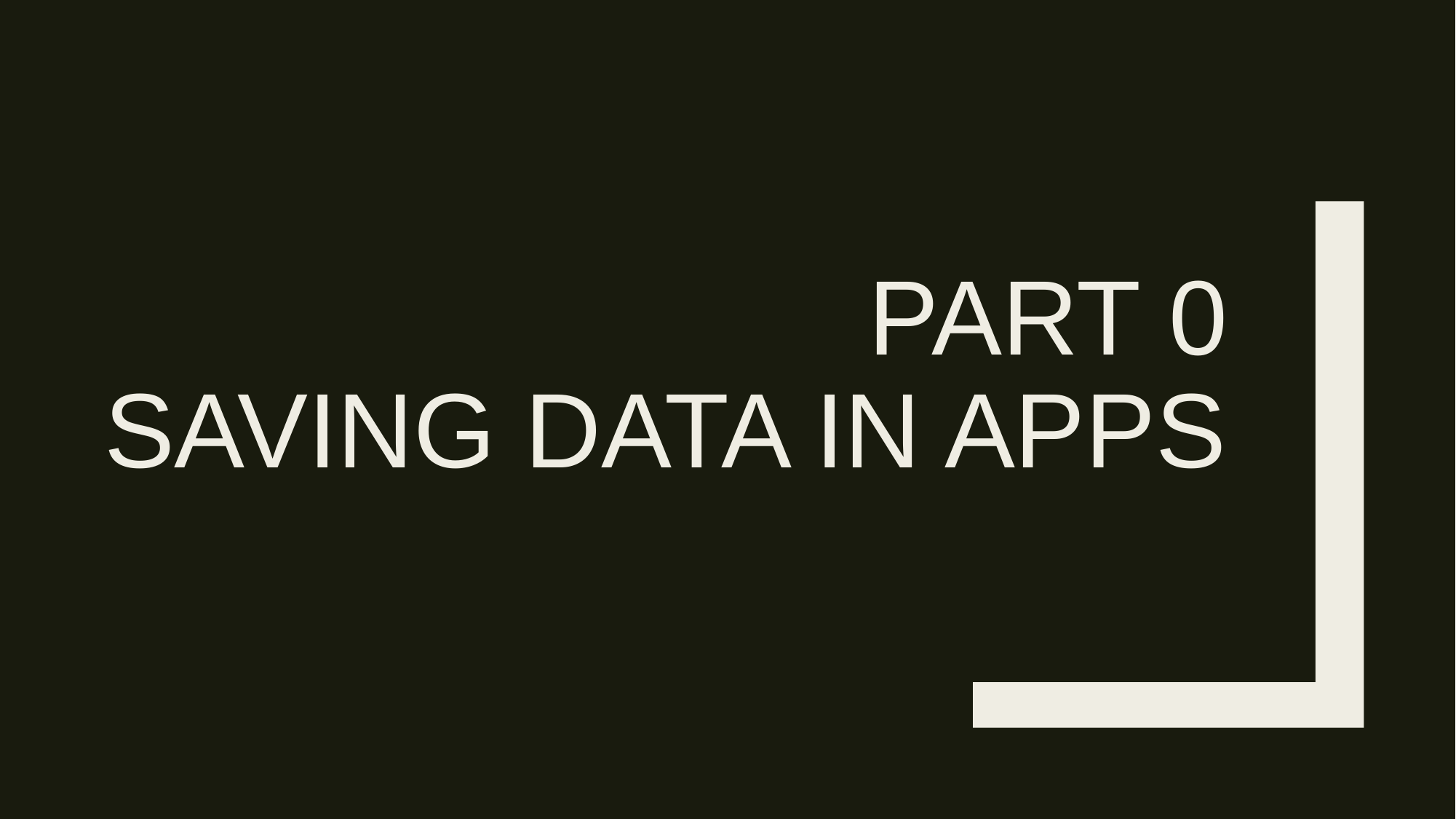

# PART 0
SAVING DATA IN APPS